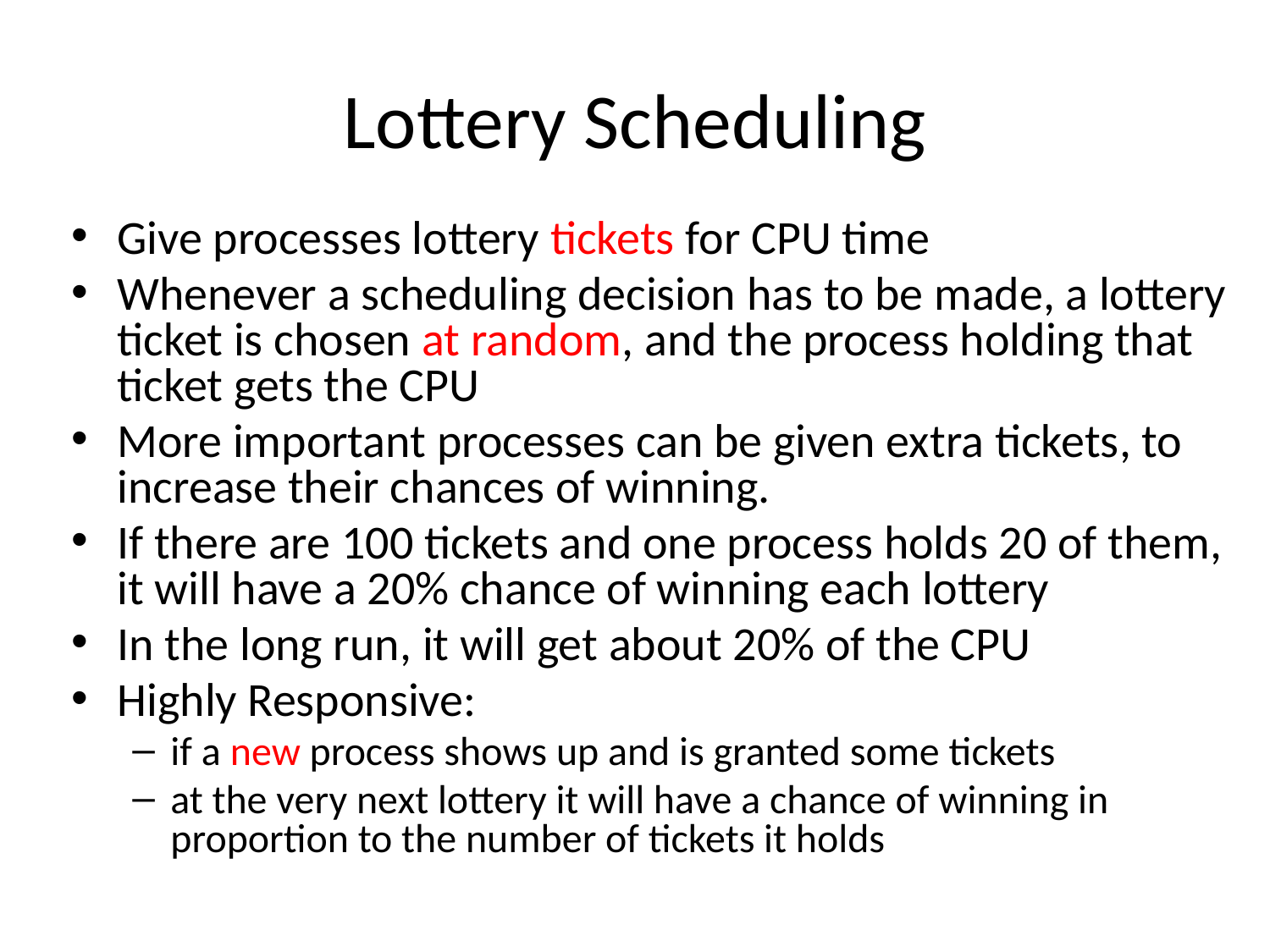

# Lottery Scheduling
Give processes lottery tickets for CPU time
Whenever a scheduling decision has to be made, a lottery ticket is chosen at random, and the process holding that ticket gets the CPU
More important processes can be given extra tickets, to increase their chances of winning.
If there are 100 tickets and one process holds 20 of them, it will have a 20% chance of winning each lottery
In the long run, it will get about 20% of the CPU
Highly Responsive:
if a new process shows up and is granted some tickets
at the very next lottery it will have a chance of winning in proportion to the number of tickets it holds